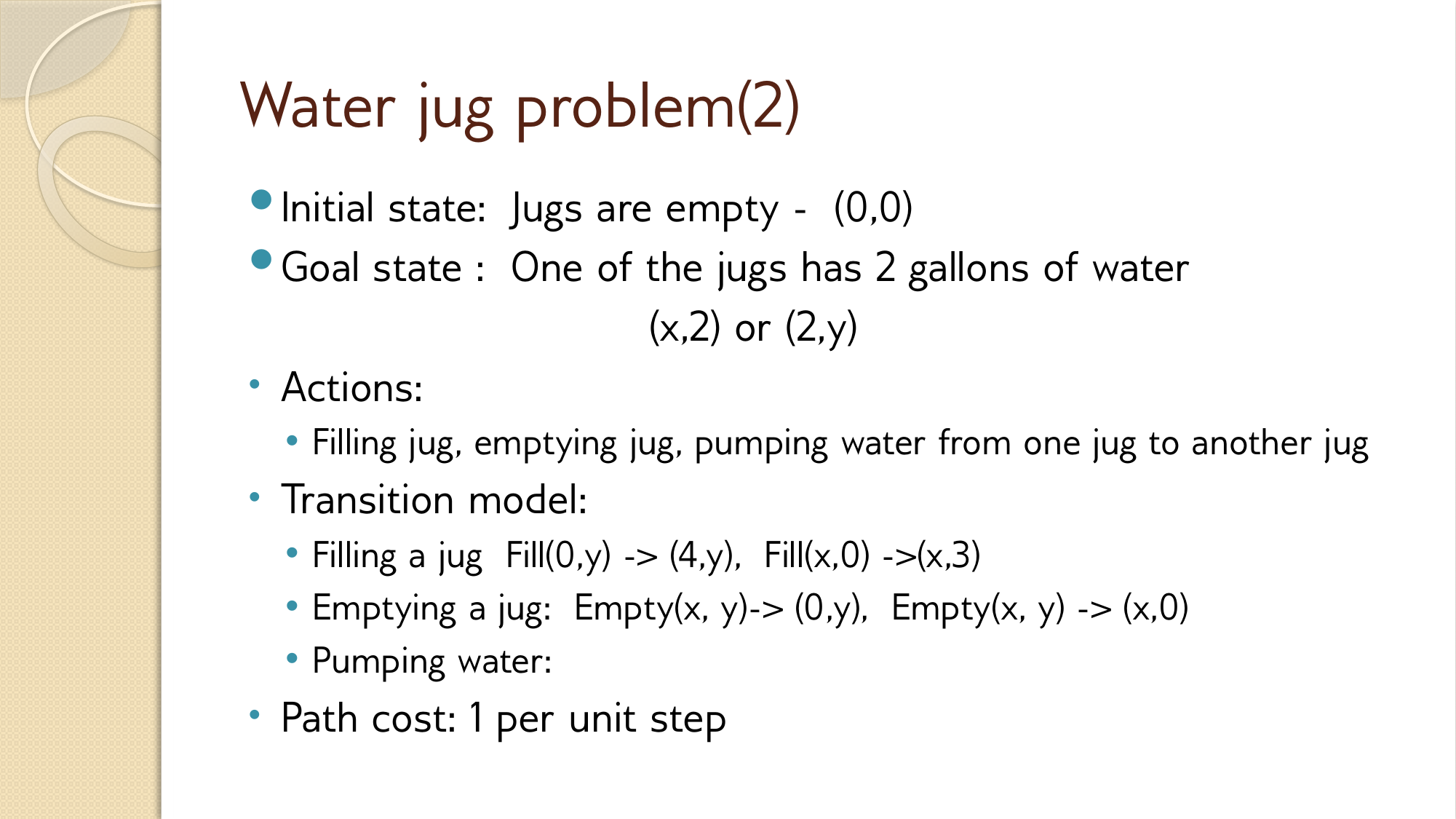

# Water jug problem(2)
Initial state:  Jugs are empty -  (0,0)
Goal state :  One of the jugs has 2 gallons of water
                               (x,2) or (2,y)
Actions:
Filling jug, emptying jug, pumping water from one jug to another jug
Transition model:
Filling a jug  Fill(0,y) -> (4,y),  Fill(x,0) ->(x,3)
Emptying a jug:  Empty(x, y)-> (0,y),  Empty(x, y) -> (x,0)
Pumping water:
Path cost: 1 per unit step